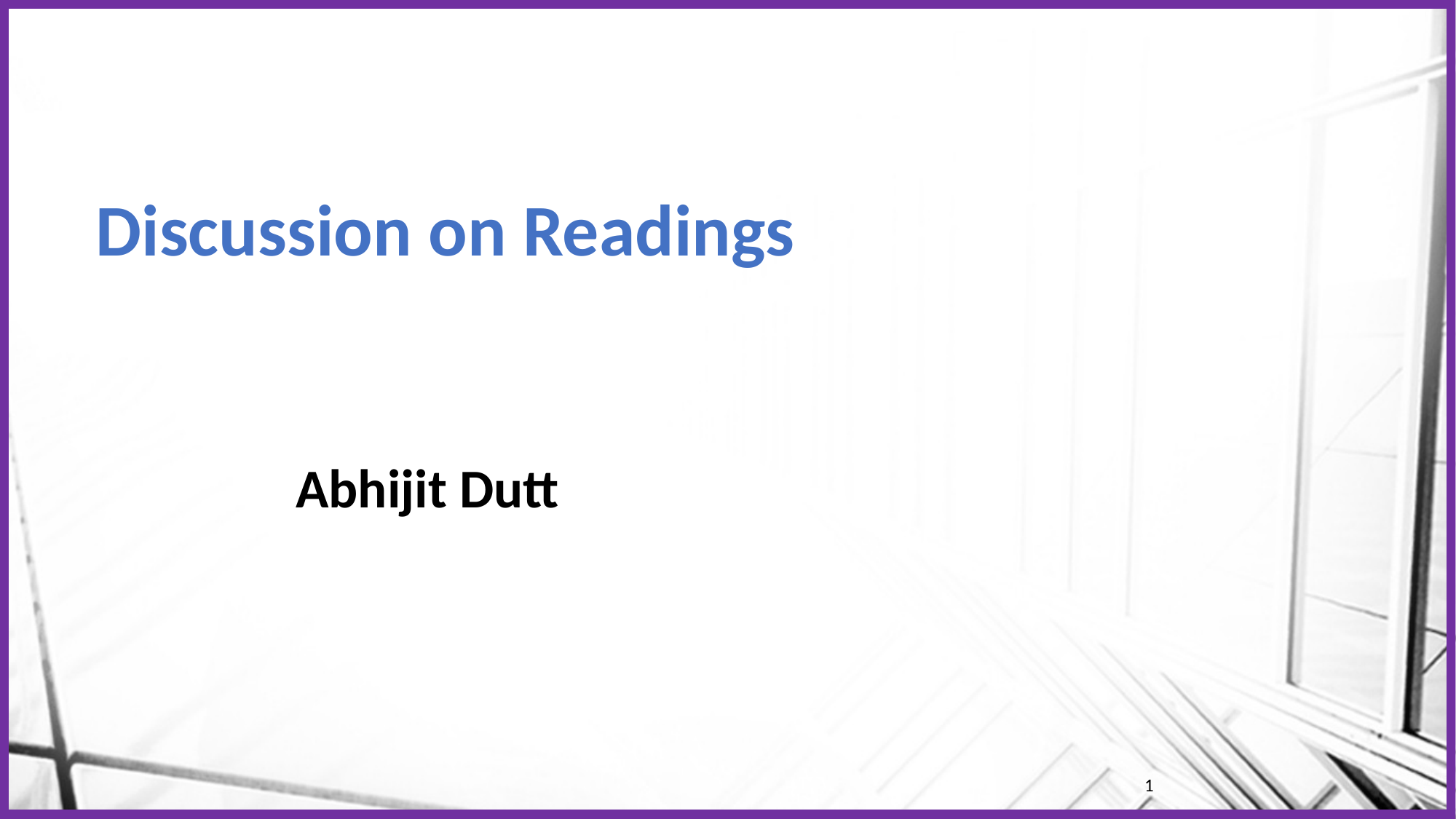

# Discussion on Readings
Abhijit Dutt

1